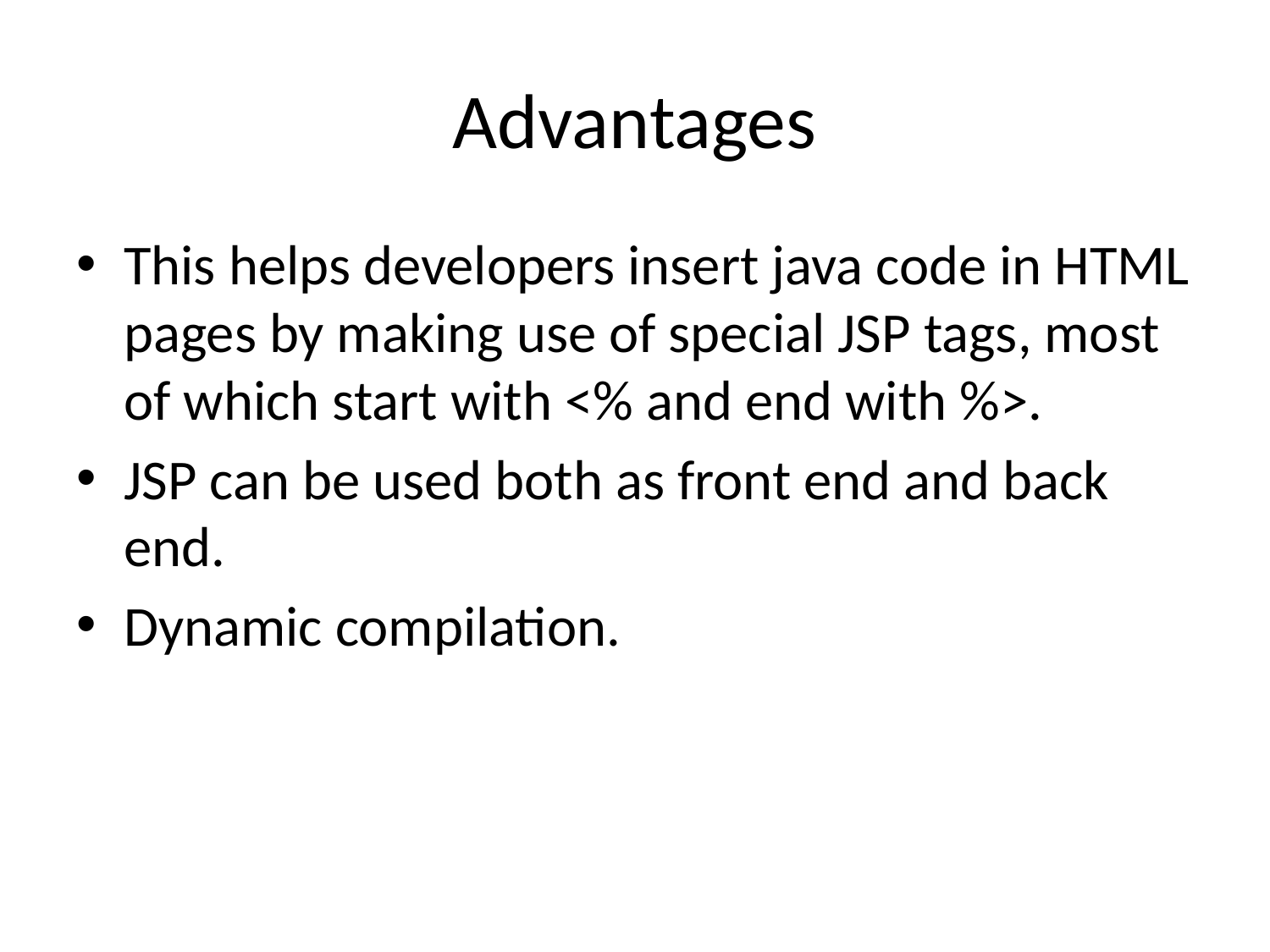

# Advantages
This helps developers insert java code in HTML pages by making use of special JSP tags, most of which start with <% and end with %>.
JSP can be used both as front end and back end.
Dynamic compilation.